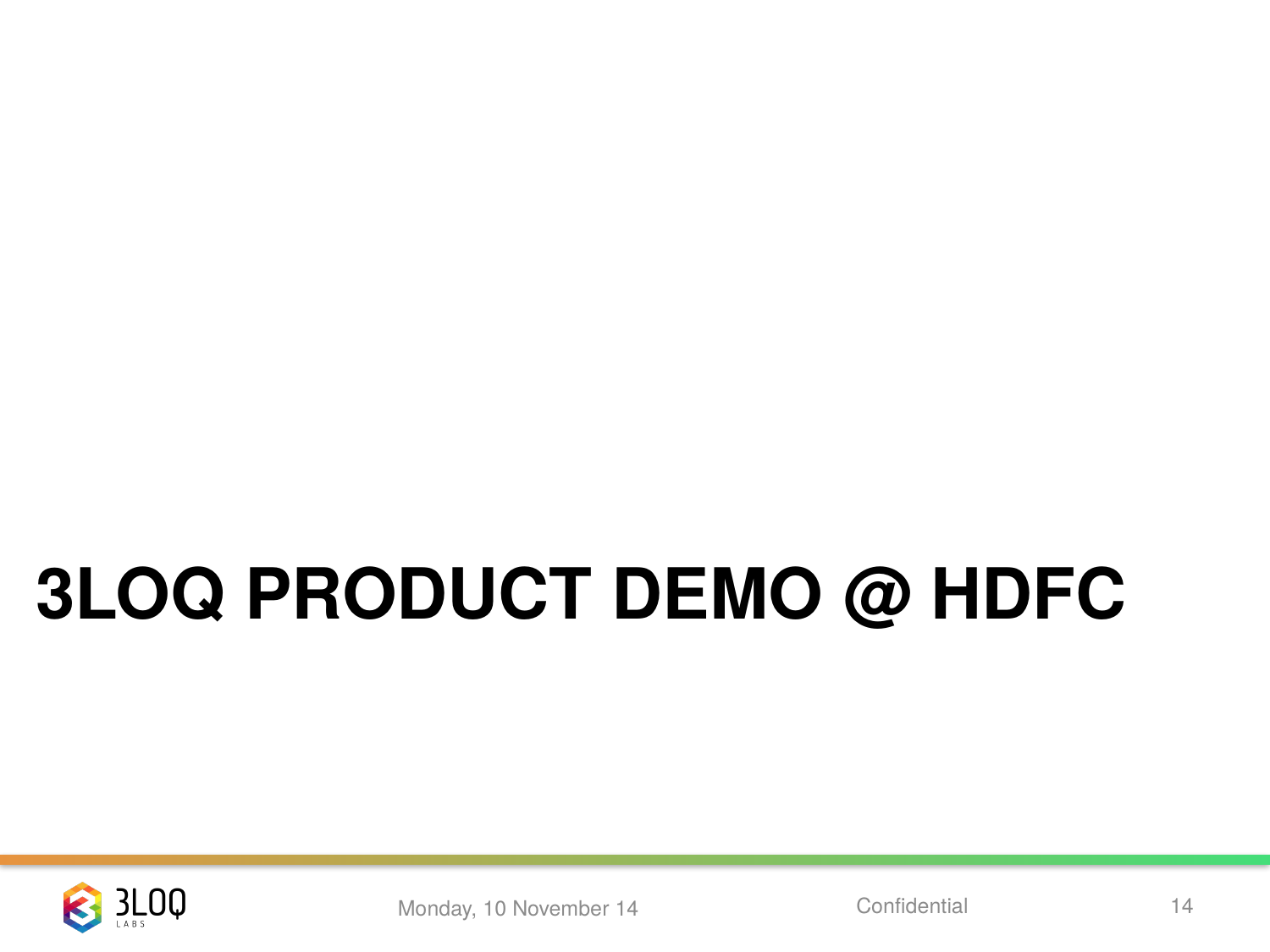

# 3LOQ Product DEmo @ HDFC
Monday, 10 November 14
Confidential
14